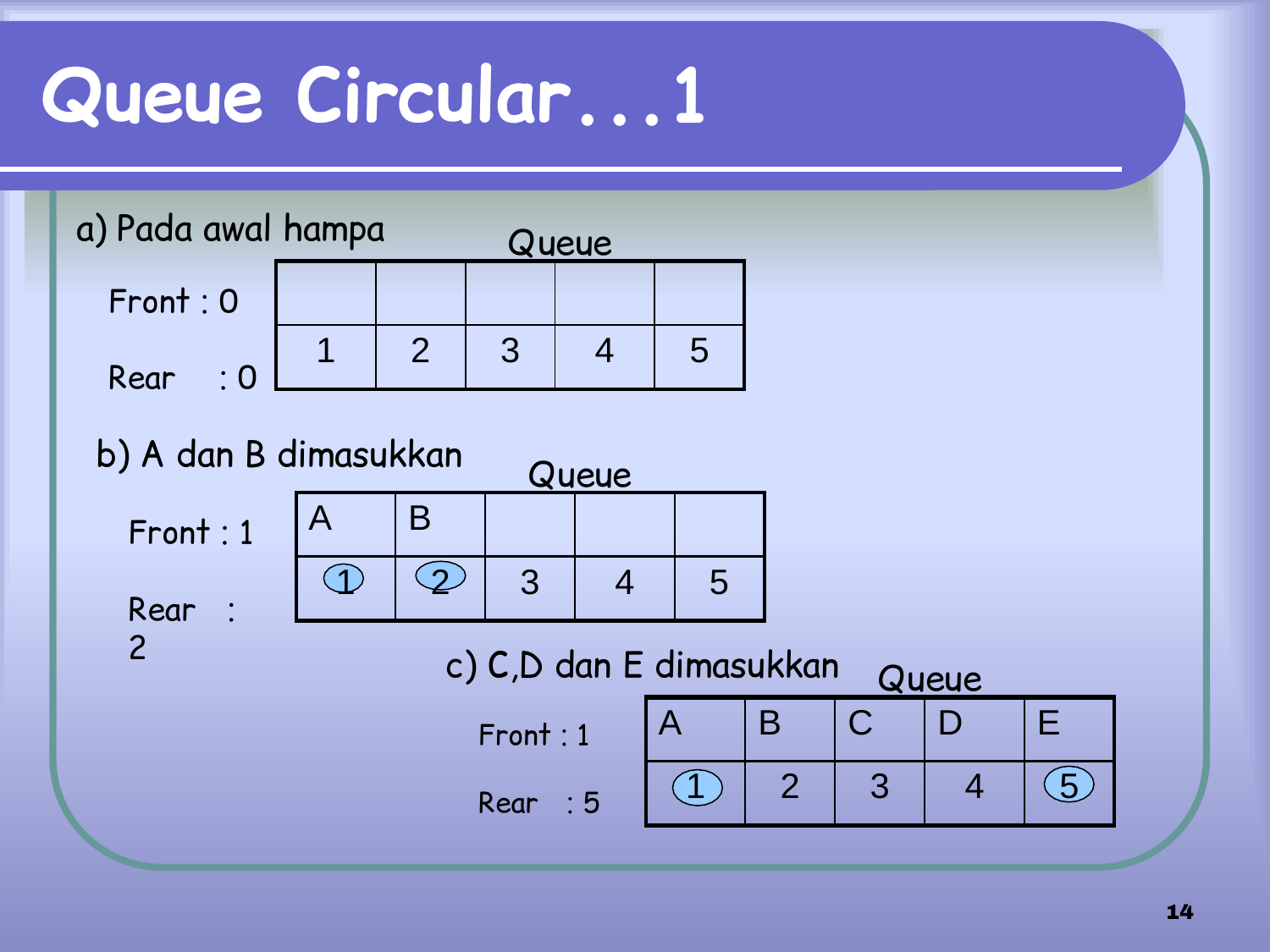

# Queue Circular...1
a) Pada awal hampa
Queue
|  |  |  |  |  |
| --- | --- | --- | --- | --- |
| 1 | 2 | 3 | 4 | 5 |
Front : 0
Rear	: 0

b) A dan B dimasukkan
Queue
| A | B |  |  |  |
| --- | --- | --- | --- | --- |
| 1 | 2 | 3 | 4 | 5 |
Front : 1
Rear	: 2

c) C,D dan E dimasukkan
Queue
| A | B | C | D | E |
| --- | --- | --- | --- | --- |
| 1 | 2 | 3 | 4 | 5 |
Front : 1
Rear	: 5

14